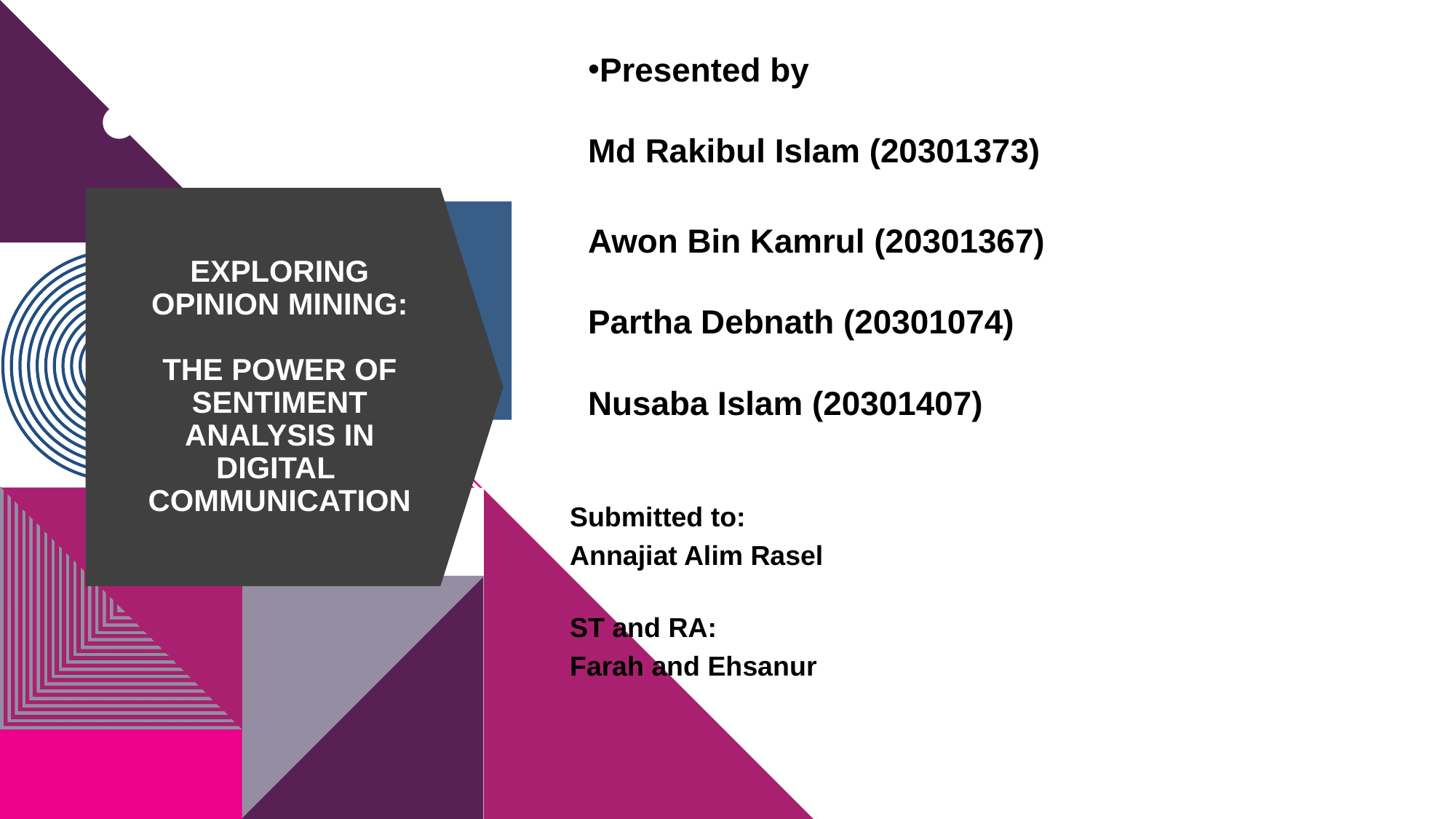

Presented by
Md Rakibul Islam (20301373)

Awon Bin Kamrul (20301367)
Partha Debnath (20301074)
Nusaba Islam (20301407)

# Exploring Opinion Mining: The Power of Sentiment Analysis in Digital Communication
Submitted to:
Annajiat Alim Rasel

ST and RA:
Farah and Ehsanur